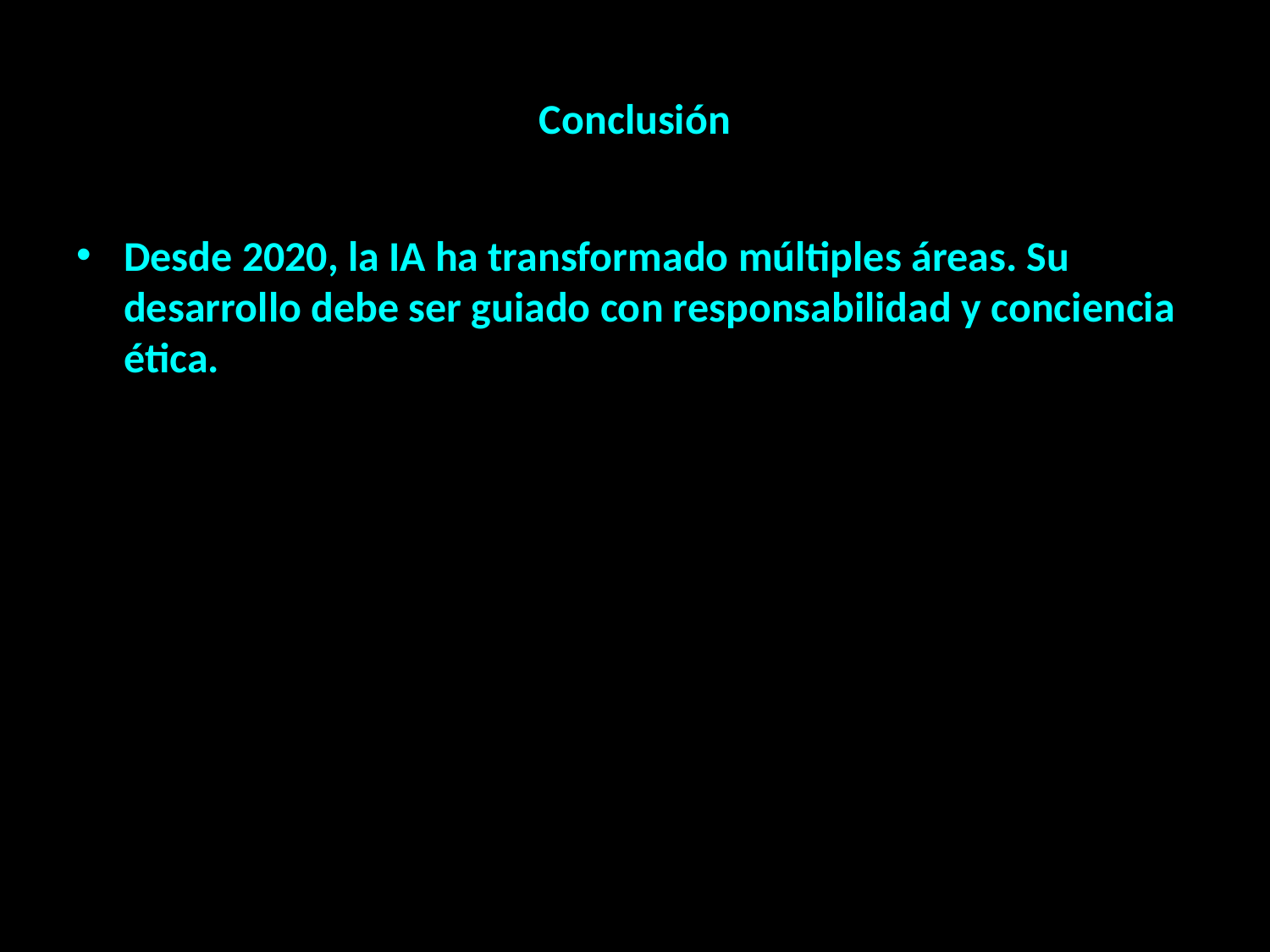

# Conclusión
Desde 2020, la IA ha transformado múltiples áreas. Su desarrollo debe ser guiado con responsabilidad y conciencia ética.